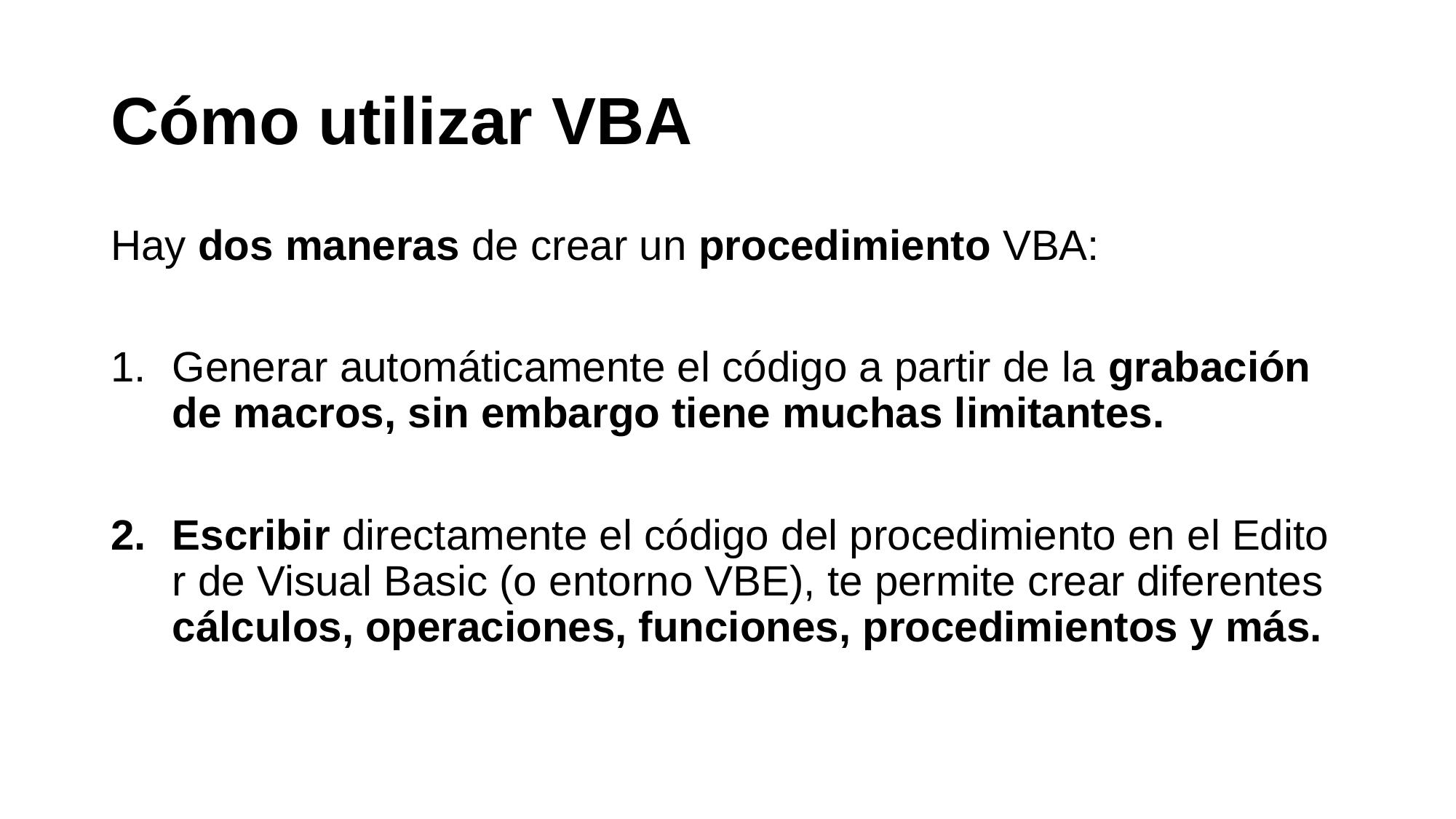

# Cómo utilizar VBA
Hay dos maneras de crear un procedimiento VBA:

Generar automáticamente el código a partir de la grabación de macros, sin embargo tiene muchas limitantes.

Escribir directamente el código del procedimiento en el Editor de Visual Basic (o entorno VBE), te permite crear diferentes cálculos, operaciones, funciones, procedimientos y más.